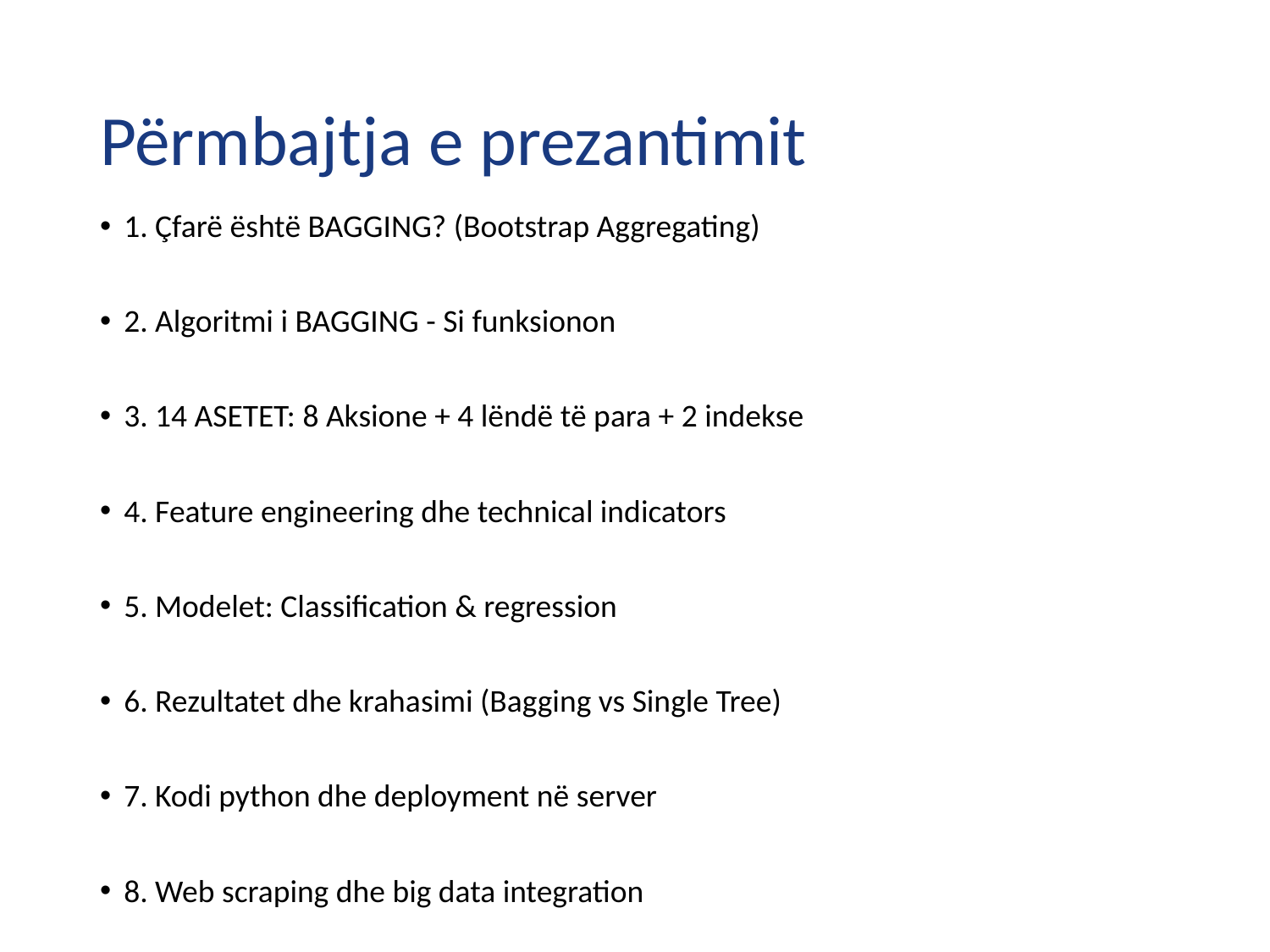

# Përmbajtja e prezantimit
1. Çfarë është BAGGING? (Bootstrap Aggregating)

2. Algoritmi i BAGGING - Si funksionon

3. 14 ASETET: 8 Aksione + 4 lëndë të para + 2 indekse

4. Feature engineering dhe technical indicators

5. Modelet: Classification & regression

6. Rezultatet dhe krahasimi (Bagging vs Single Tree)

7. Kodi python dhe deployment në server

8. Web scraping dhe big data integration